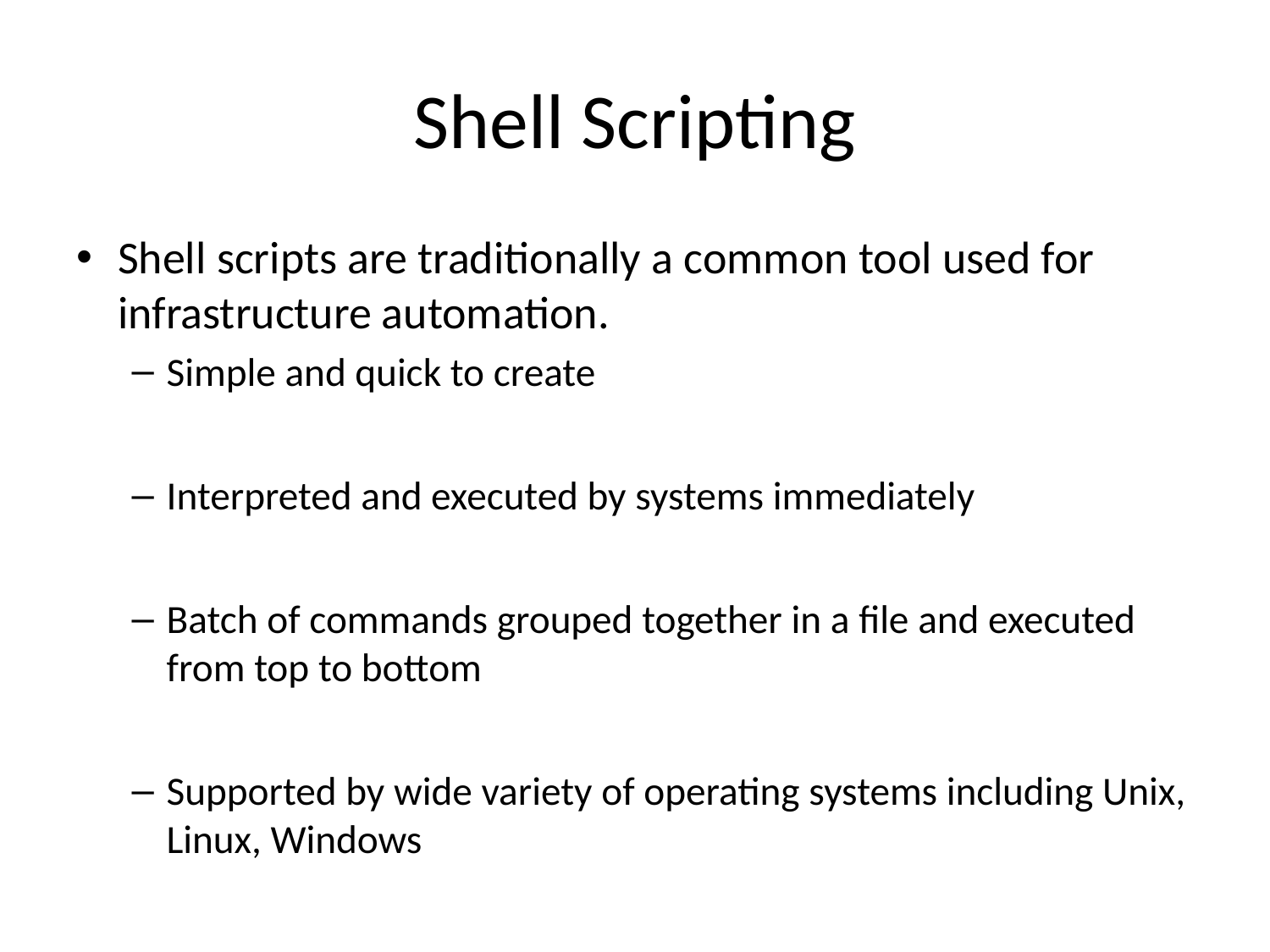

# Shell Scripting
Shell scripts are traditionally a common tool used for infrastructure automation.
Simple and quick to create

Interpreted and executed by systems immediately

Batch of commands grouped together in a file and executed from top to bottom

Supported by wide variety of operating systems including Unix, Linux, Windows